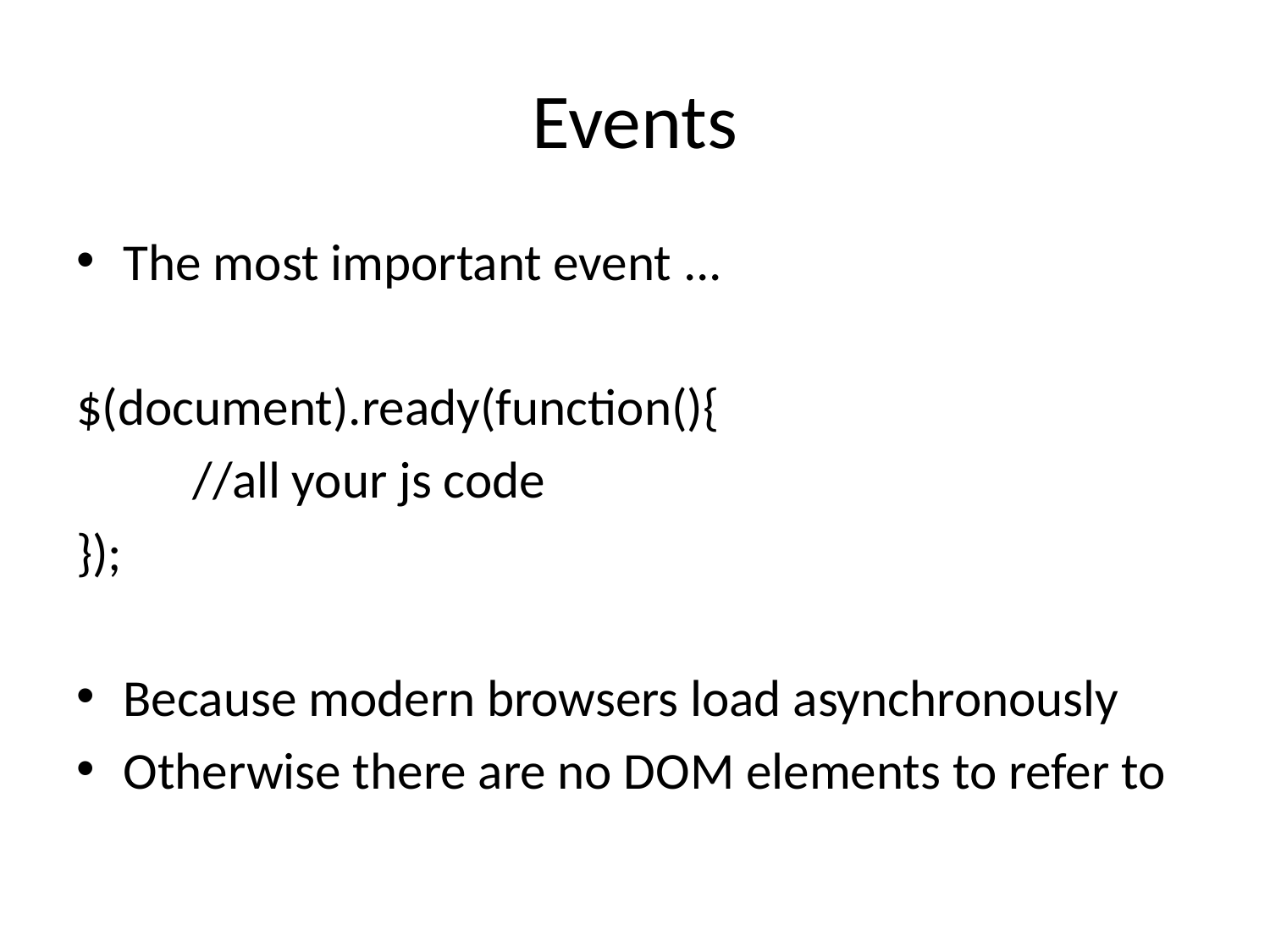

# Events
The most important event ...

$(document).ready(function(){
	//all your js code
});

Because modern browsers load asynchronously
Otherwise there are no DOM elements to refer to